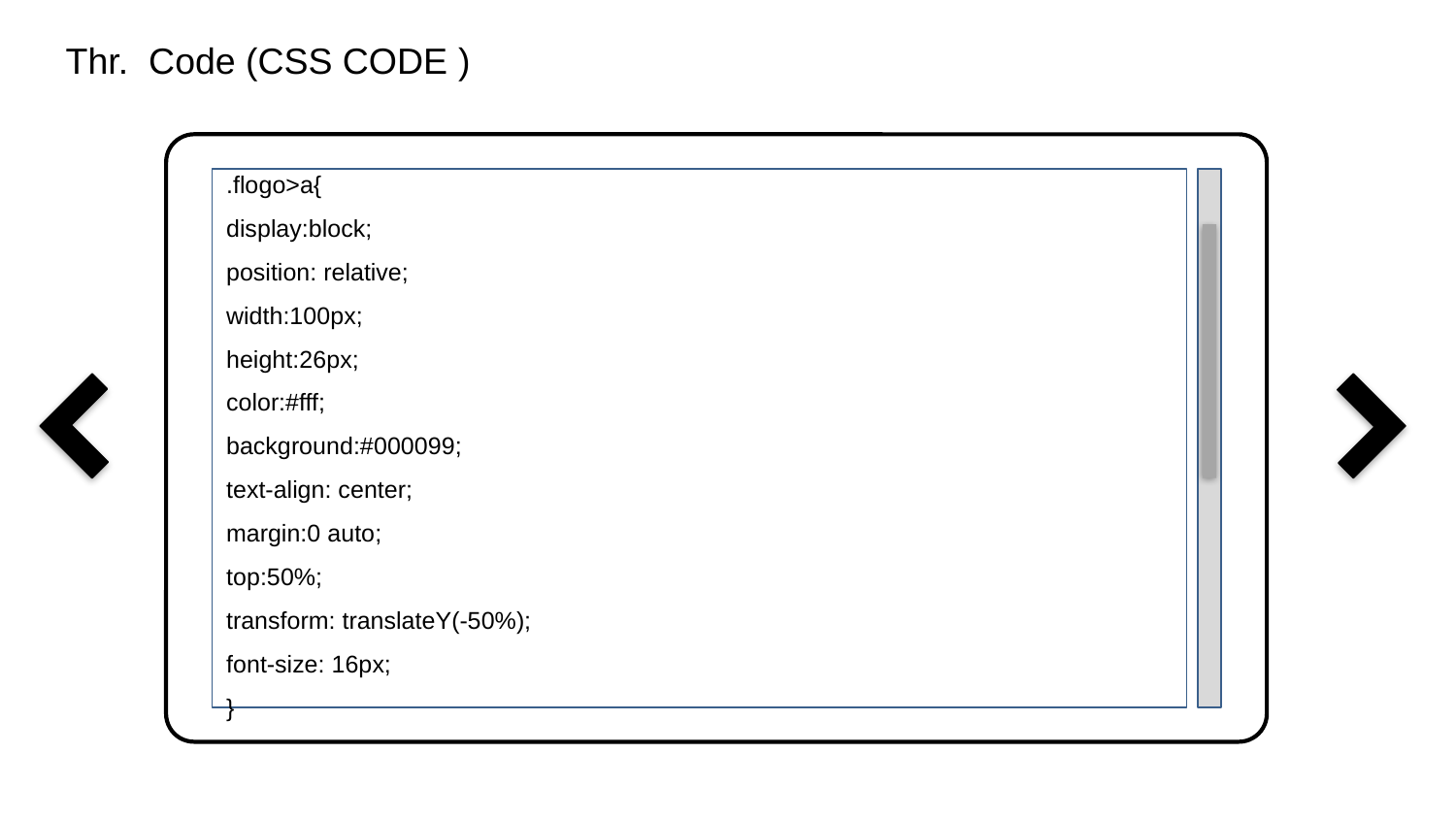

Thr.  Code (CSS CODE )

.flogo>a{
display:block;
position: relative;
width:100px;
height:26px;
color:#fff;
background:#000099;
text-align: center;
margin:0 auto;
top:50%;
transform: translateY(-50%);
font-size: 16px;
}